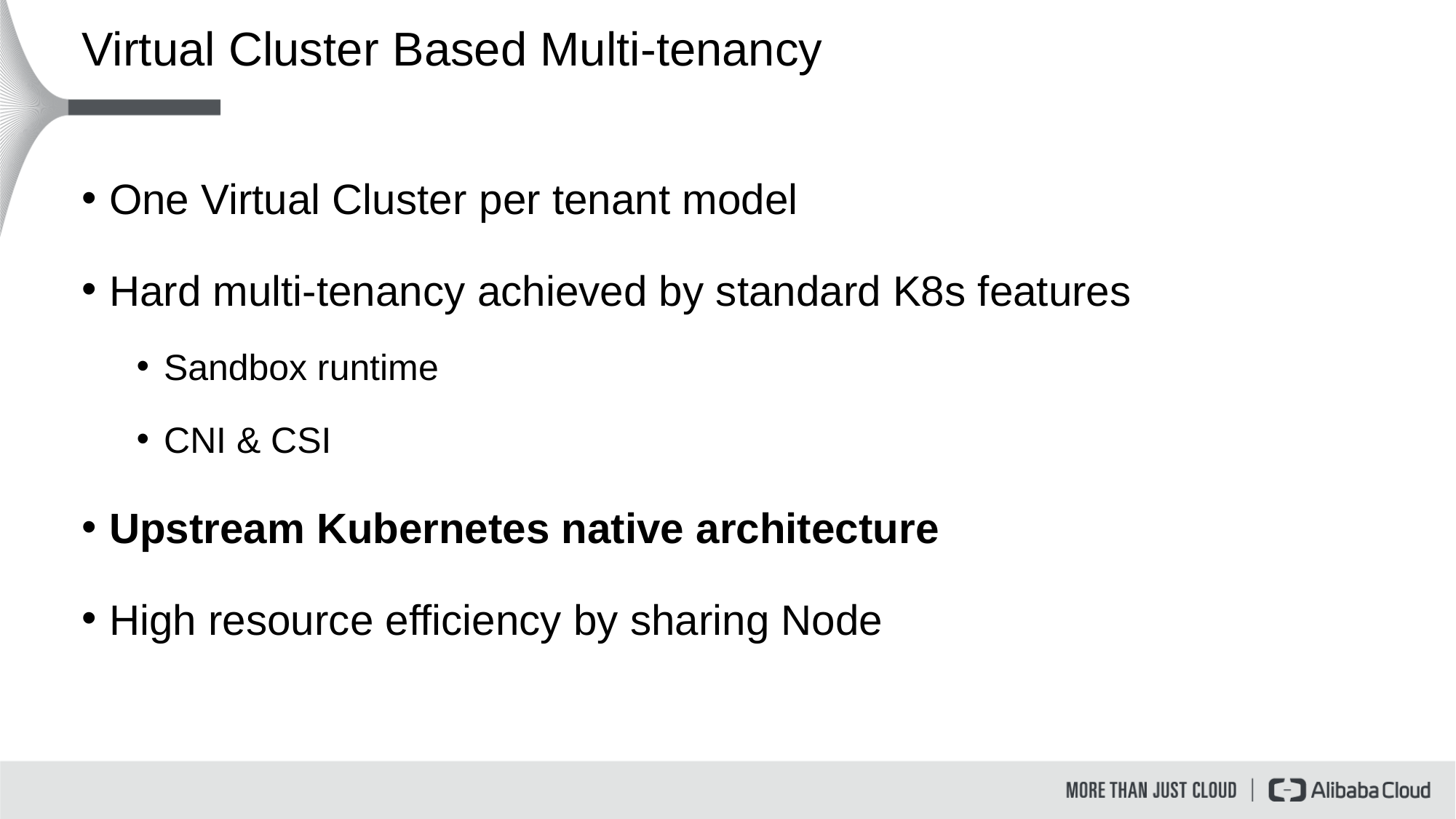

# Virtual Cluster Based Multi-tenancy
One Virtual Cluster per tenant model
Hard multi-tenancy achieved by standard K8s features
Sandbox runtime
CNI & CSI
Upstream Kubernetes native architecture
High resource efficiency by sharing Node